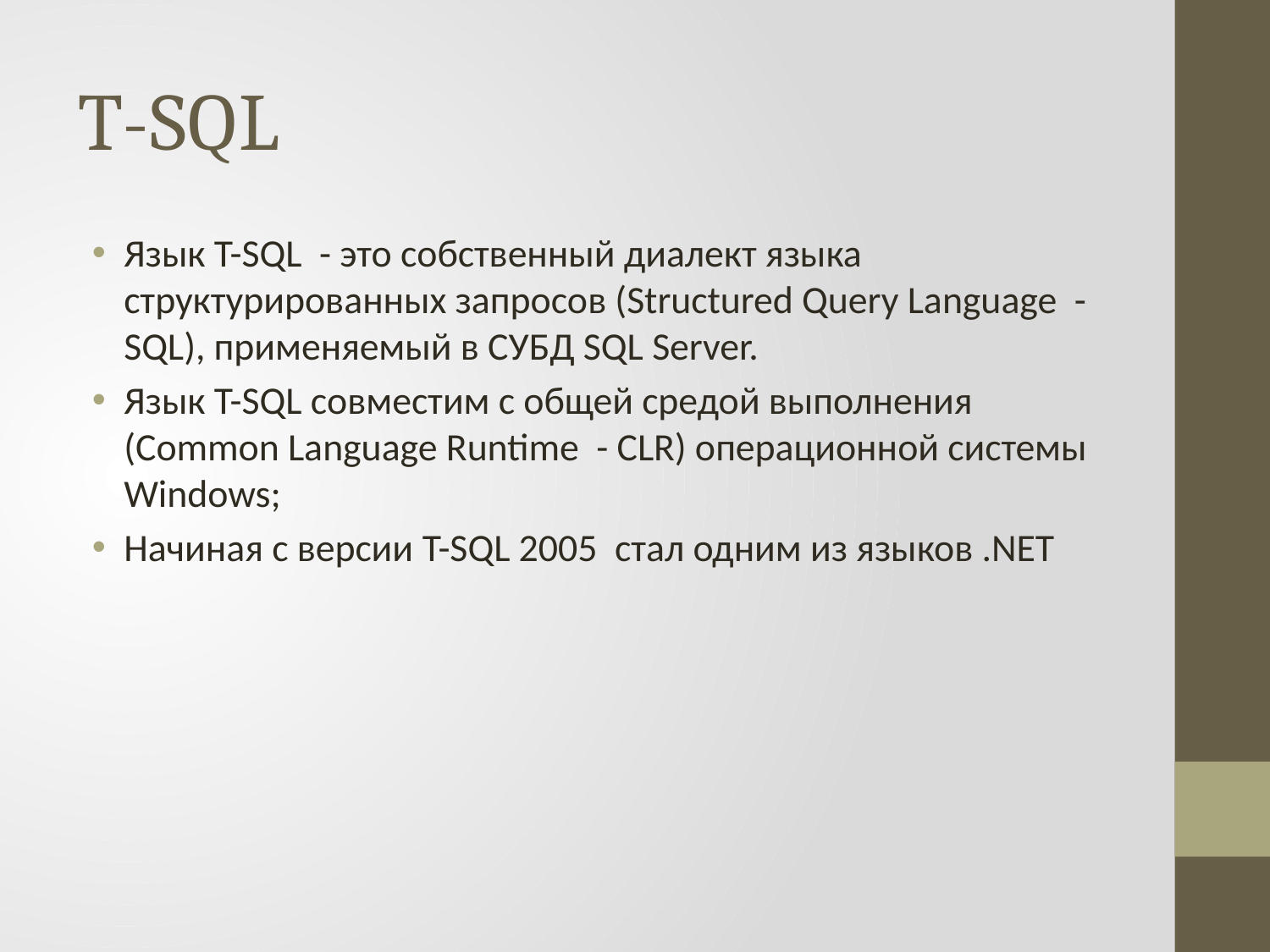

# T-SQL
Язык T-SQL  - это собственный диалект языка структурированных запросов (Structured Query Language  -SQL), применяемый в СУБД SQL Server.
Язык T-SQL совместим с общей средой выполнения (Common Language Runtime  - CLR) операционной системы Windows;
Начиная с версии T-SQL 2005  стал одним из языков .NET